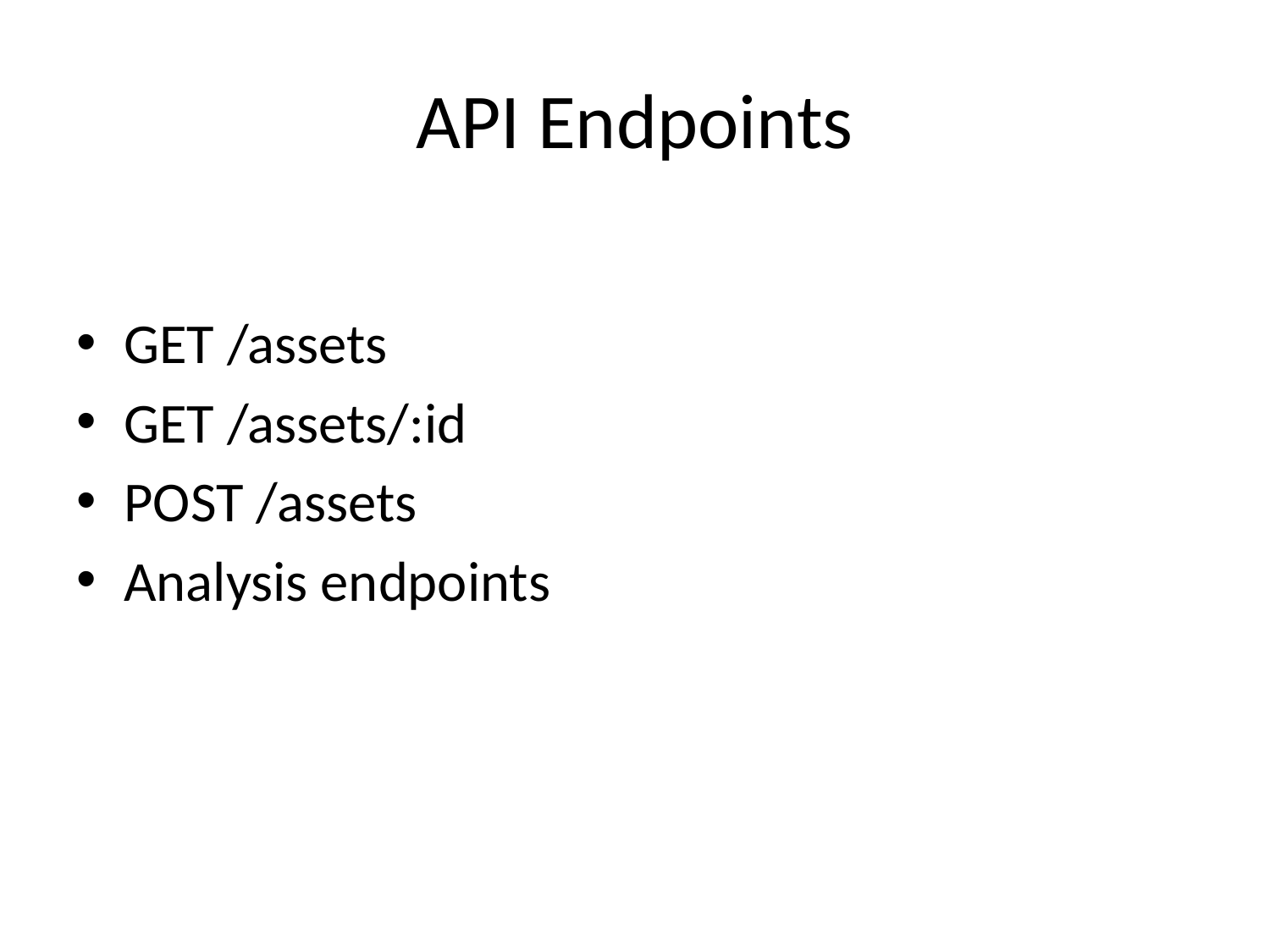

# API Endpoints

GET /assets
GET /assets/:id
POST /assets
Analysis endpoints